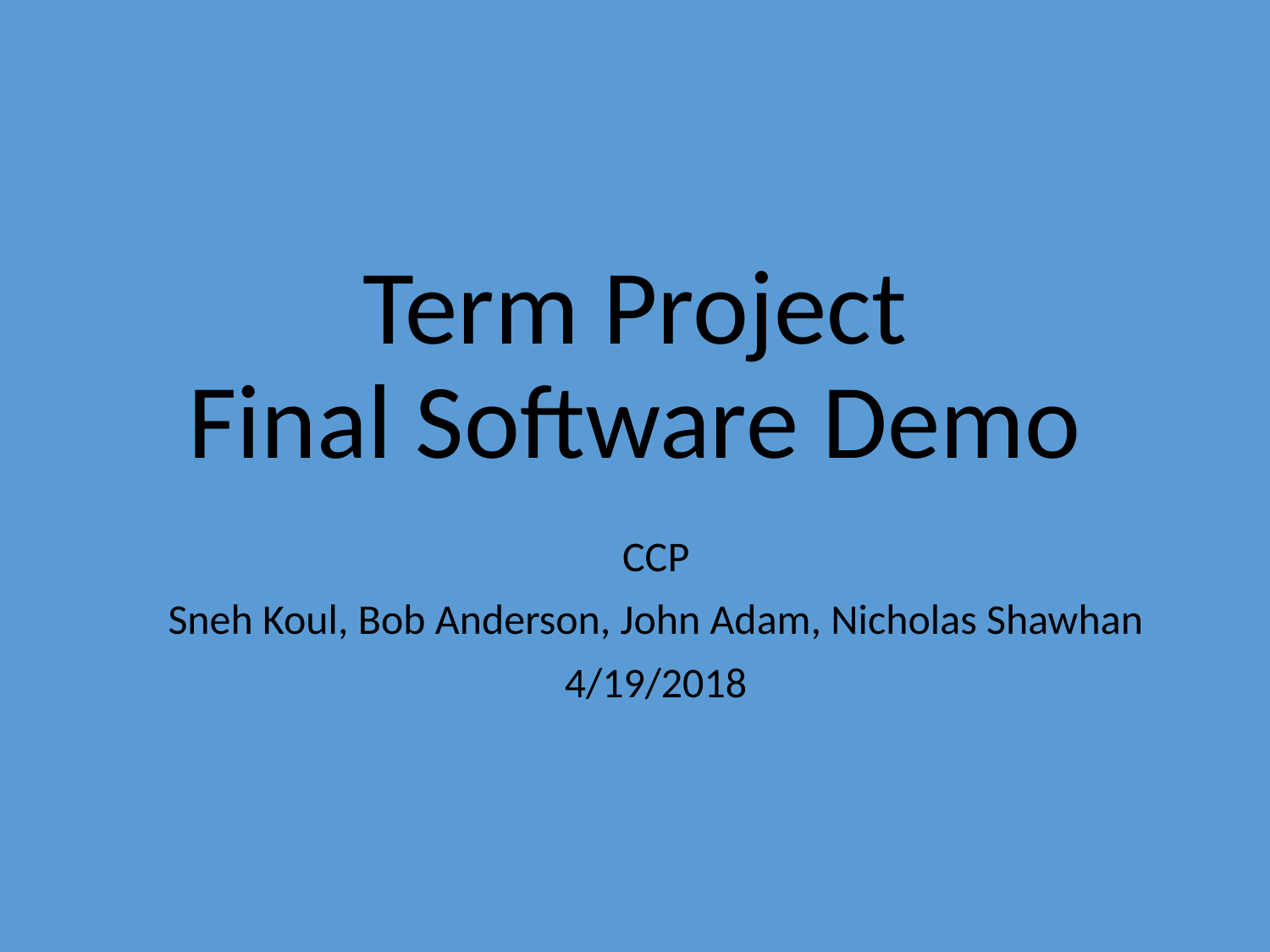

# Term Project Final Software Demo
CCP
Sneh Koul, Bob Anderson, John Adam, Nicholas Shawhan
4/19/2018